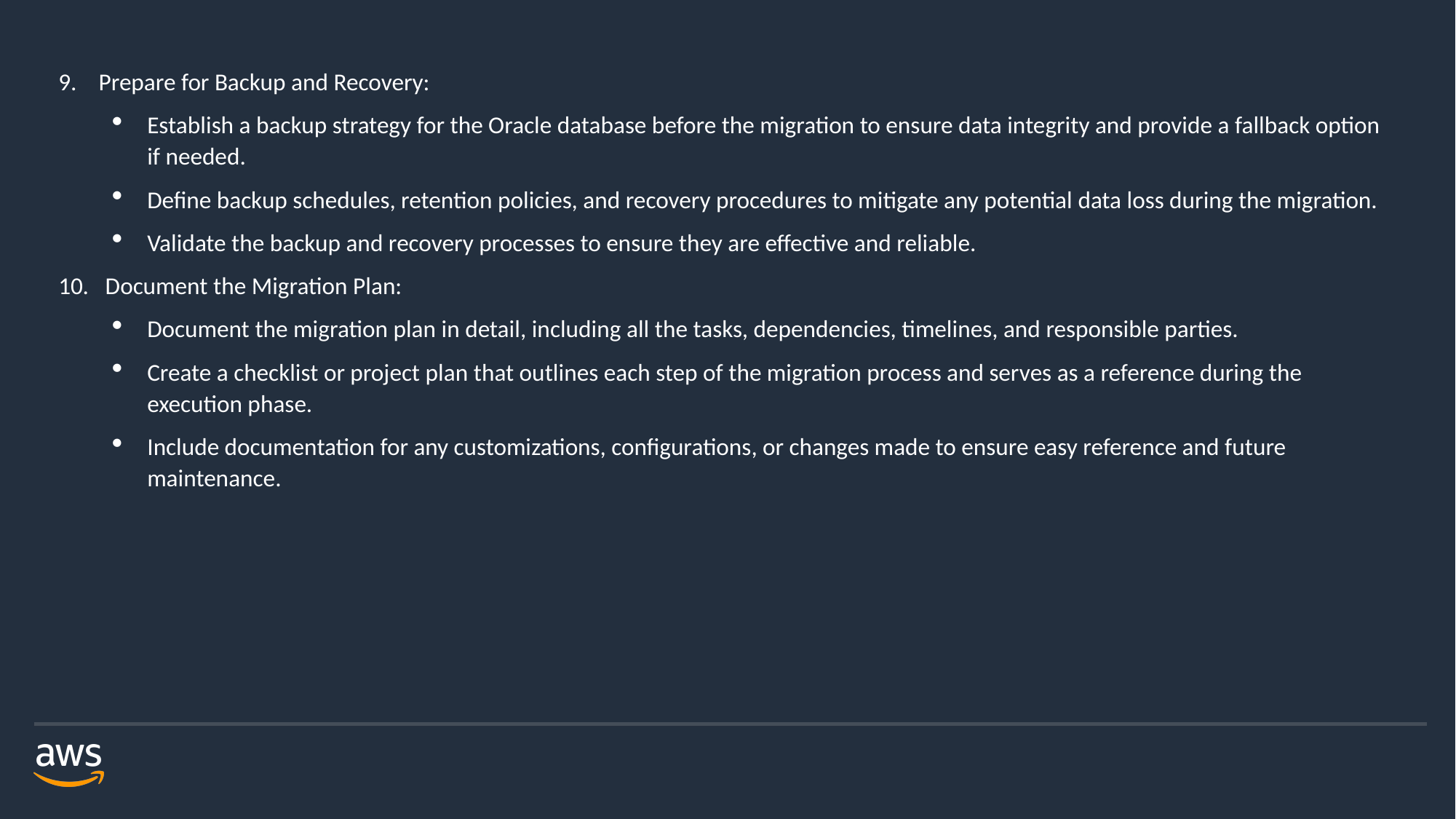

9.    Prepare for Backup and Recovery:
Establish a backup strategy for the Oracle database before the migration to ensure data integrity and provide a fallback option if needed.
Define backup schedules, retention policies, and recovery procedures to mitigate any potential data loss during the migration.
Validate the backup and recovery processes to ensure they are effective and reliable.
10.   Document the Migration Plan:
Document the migration plan in detail, including all the tasks, dependencies, timelines, and responsible parties.
Create a checklist or project plan that outlines each step of the migration process and serves as a reference during the execution phase.
Include documentation for any customizations, configurations, or changes made to ensure easy reference and future maintenance.